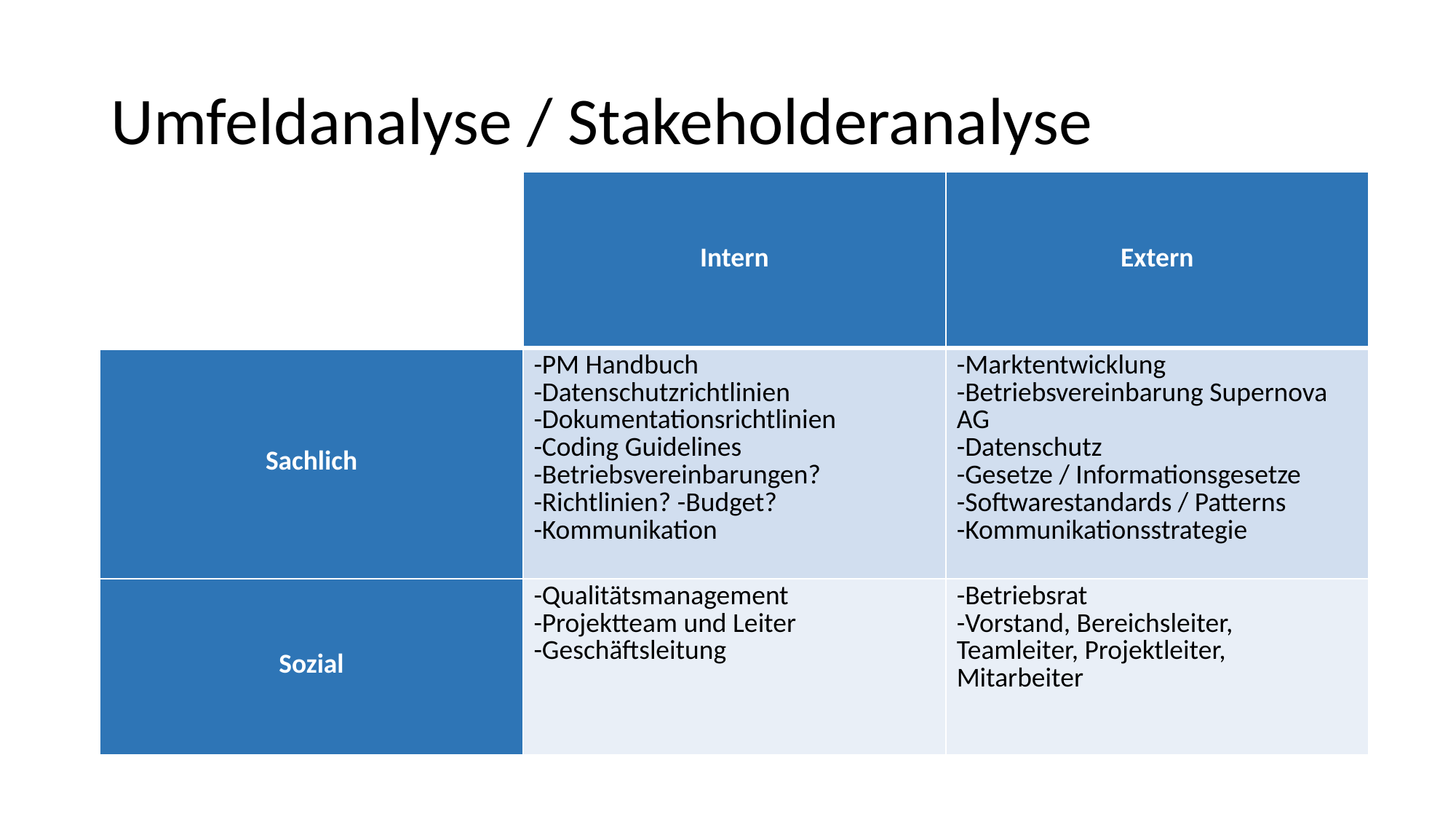

# Umfeldanalyse / Stakeholderanalyse
|  | Intern | Extern |
| --- | --- | --- |
| Sachlich | -PM Handbuch -Datenschutzrichtlinien -Dokumentationsrichtlinien -Coding Guidelines -Betriebsvereinbarungen? -Richtlinien? -Budget? -Kommunikation | -Marktentwicklung -Betriebsvereinbarung Supernova AG -Datenschutz -Gesetze / Informationsgesetze -Softwarestandards / Patterns -Kommunikationsstrategie |
| Sozial | -Qualitätsmanagement -Projektteam und Leiter -Geschäftsleitung | -Betriebsrat -Vorstand, Bereichsleiter, Teamleiter, Projektleiter, Mitarbeiter |